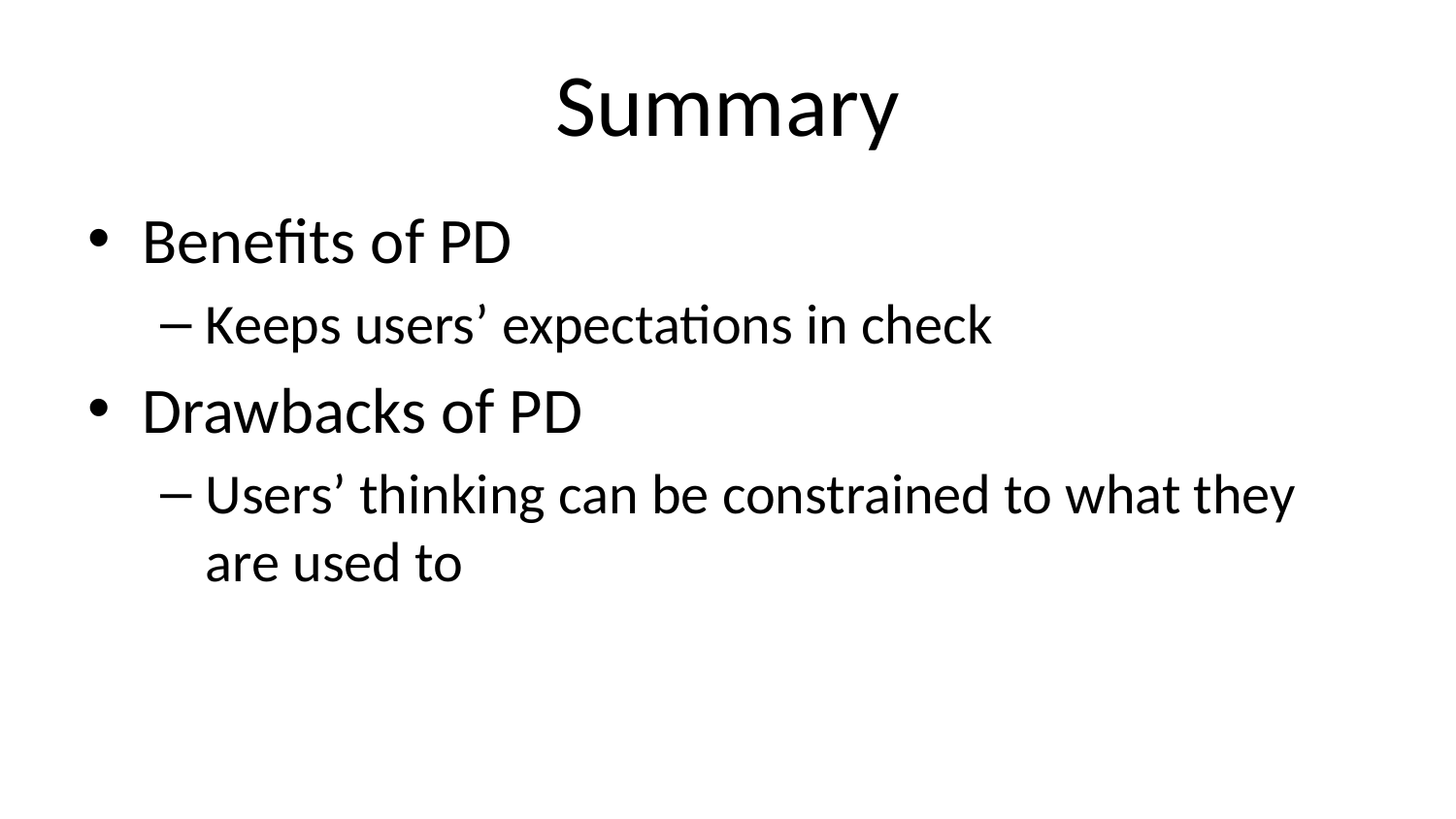

# Summary
Benefits of PD
Keeps users’ expectations in check
Drawbacks of PD
Users’ thinking can be constrained to what they are used to